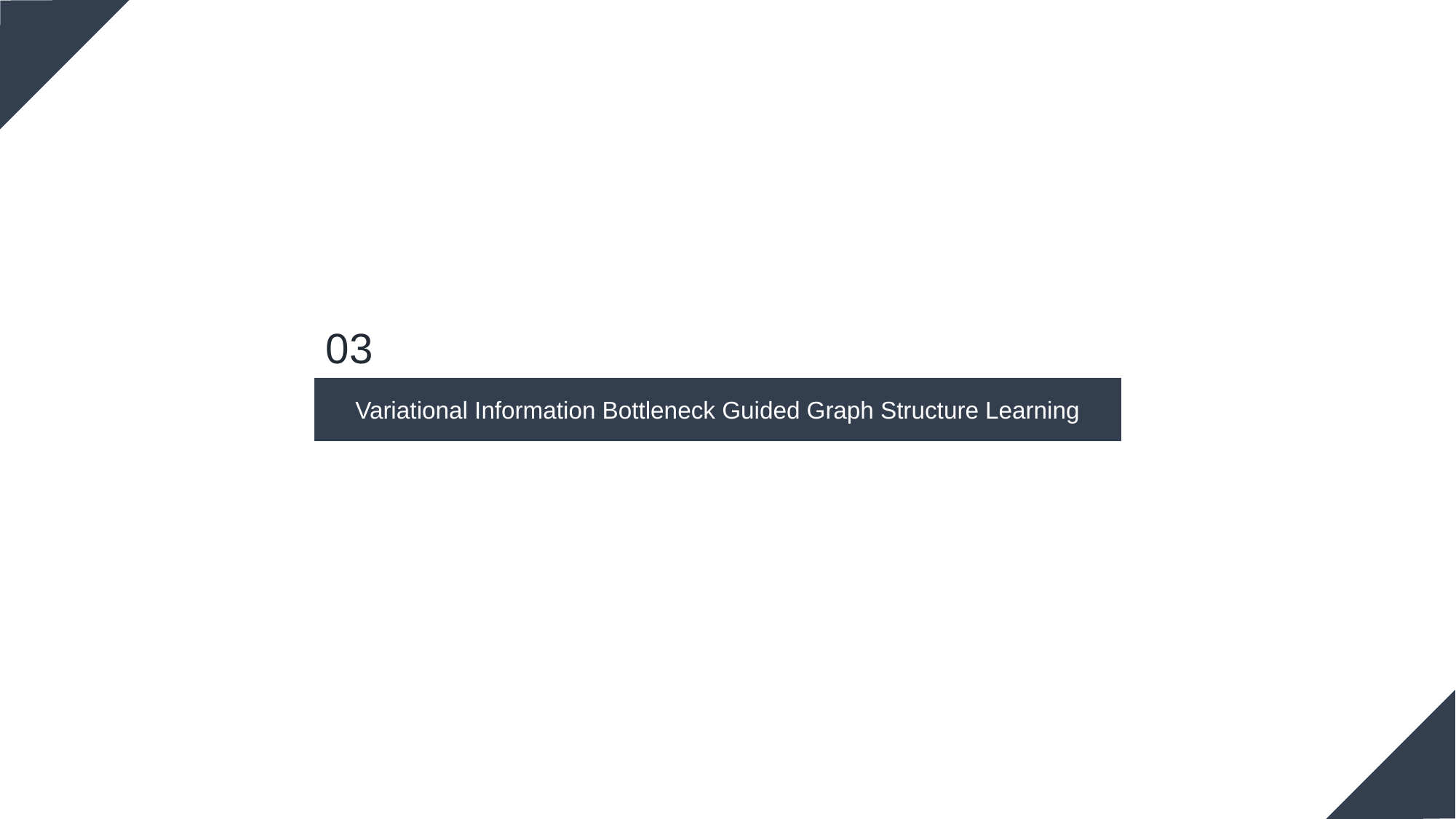

03
Variational Information Bottleneck Guided Graph Structure Learning